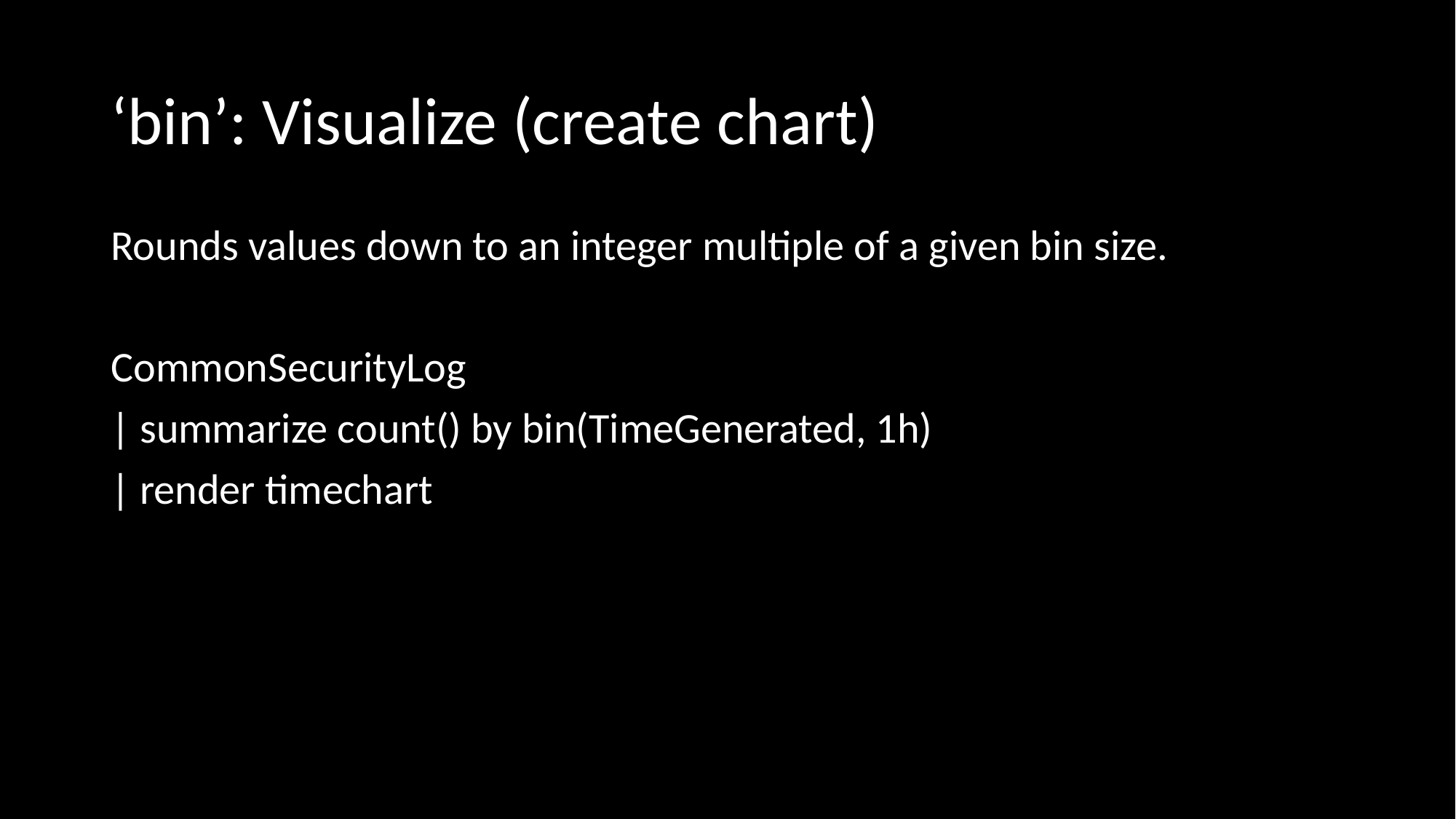

# ‘bin’: Visualize (create chart)
Rounds values down to an integer multiple of a given bin size.

CommonSecurityLog
| summarize count() by bin(TimeGenerated, 1h)
| render timechart